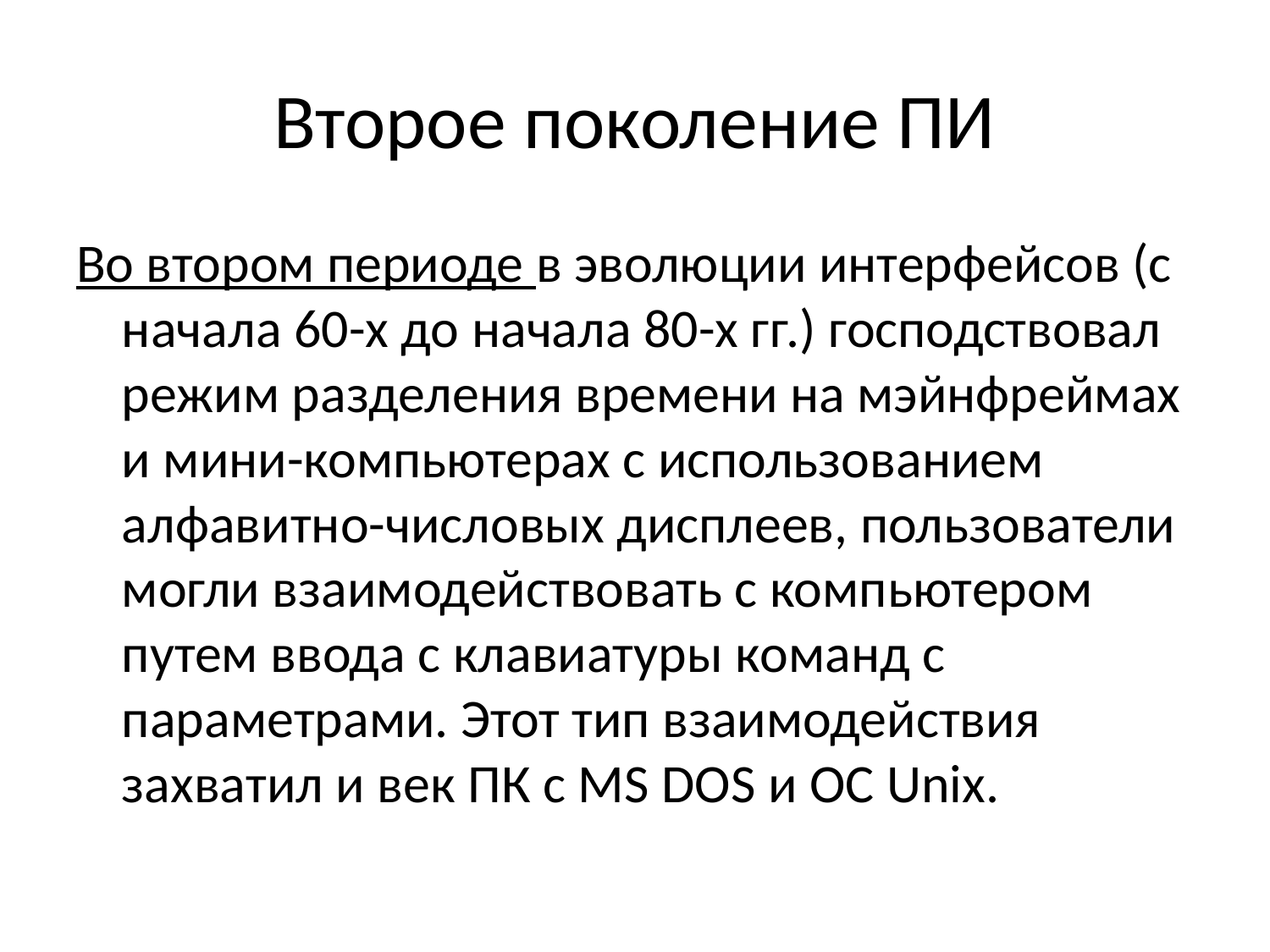

# Второе поколение ПИ
Во втором периоде в эволюции интерфейсов (с начала 60-х до начала 80-х гг.) господствовал режим разделения времени на мэйнфреймах и мини-компьютерах с использованием алфавитно-числовых дисплеев, пользователи могли взаимодействовать с компьютером путем ввода с клавиатуры команд с параметрами. Этот тип взаимодействия захватил и век ПК с MS DOS и ОС Unix.